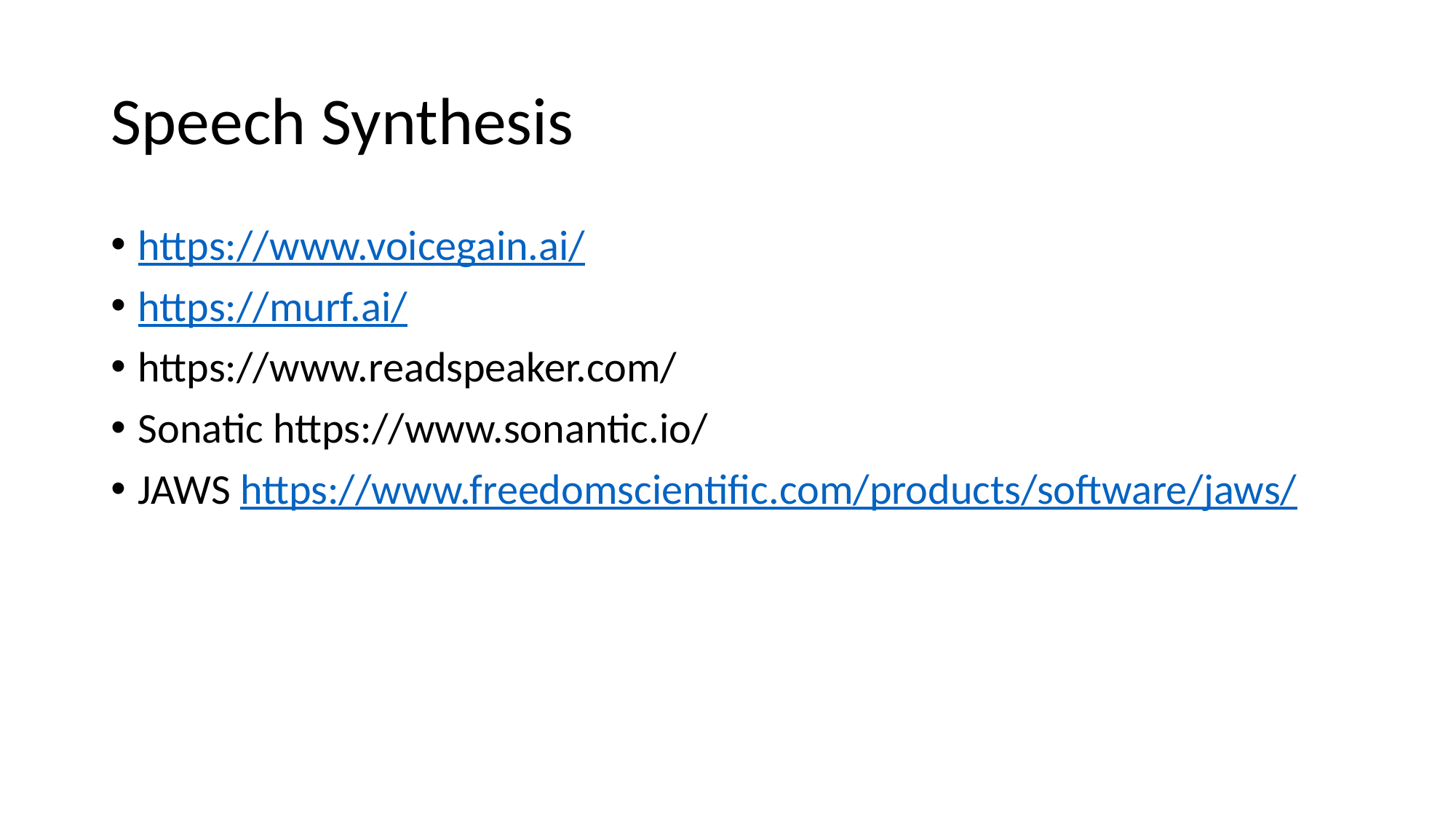

# Speech Synthesis
https://www.voicegain.ai/
https://murf.ai/
https://www.readspeaker.com/
Sonatic https://www.sonantic.io/
JAWS https://www.freedomscientific.com/products/software/jaws/